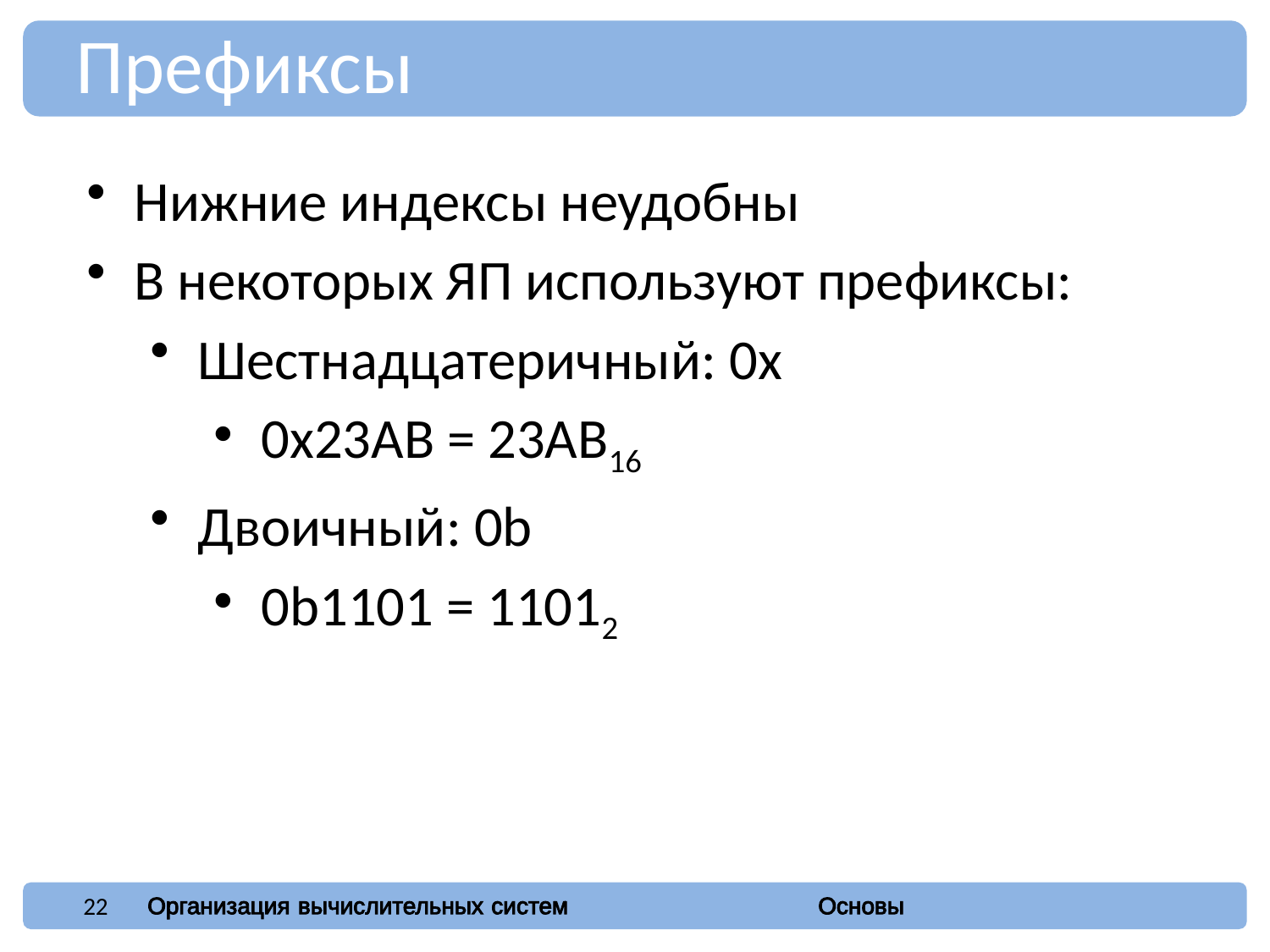

Префиксы

Нижние индексы неудобны
В некоторых ЯП используют префиксы:
Шестнадцатеричный: 0x
0x23AB = 23AB16
Двоичный: 0b
0b1101 = 11012
22